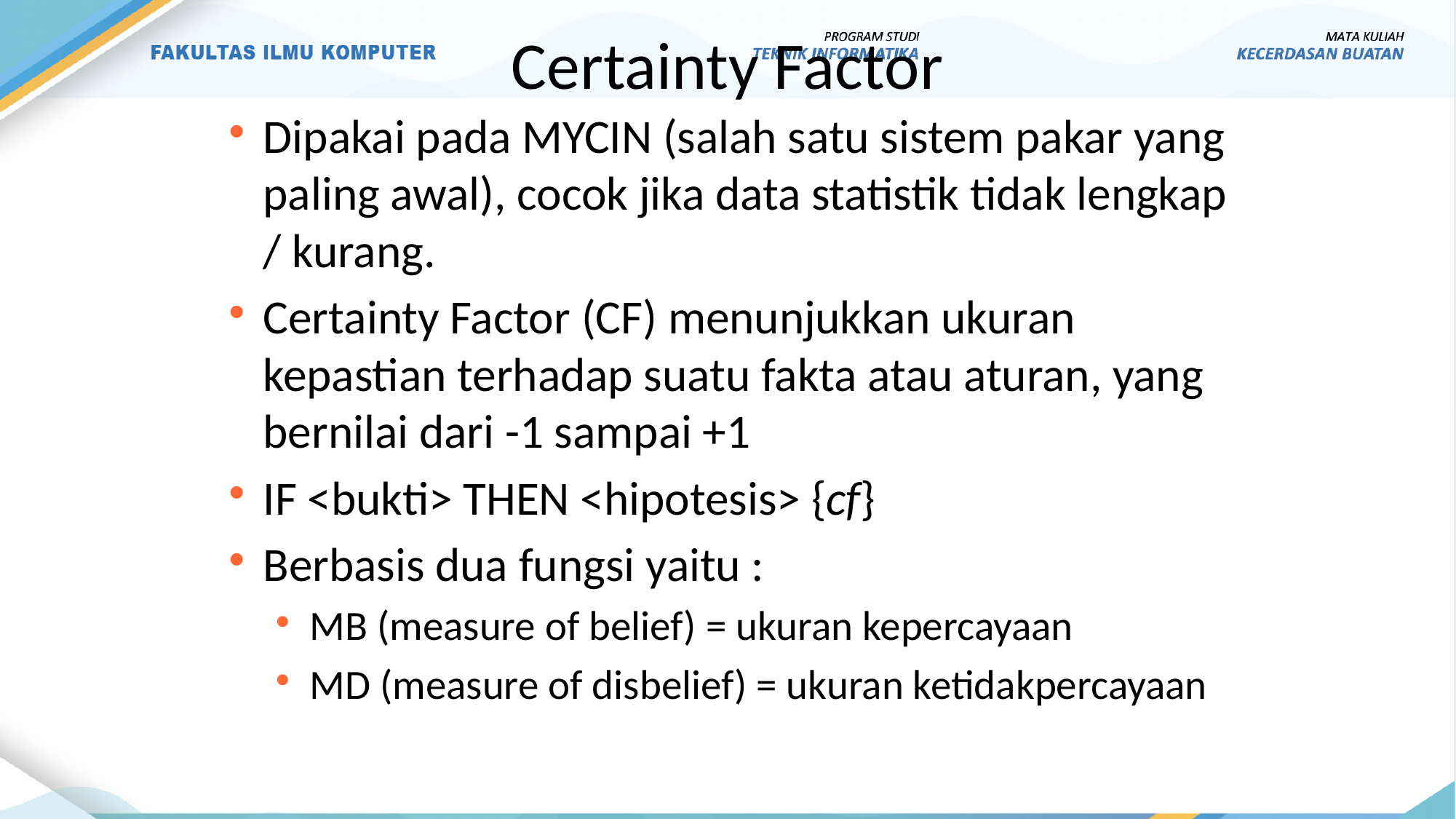

Certainty Factor
Dipakai pada MYCIN (salah satu sistem pakar yang paling awal), cocok jika data statistik tidak lengkap / kurang.
Certainty Factor (CF) menunjukkan ukuran kepastian terhadap suatu fakta atau aturan, yang bernilai dari -1 sampai +1
IF <bukti> THEN <hipotesis> {cf}
Berbasis dua fungsi yaitu :
MB (measure of belief) = ukuran kepercayaan
MD (measure of disbelief) = ukuran ketidakpercayaan